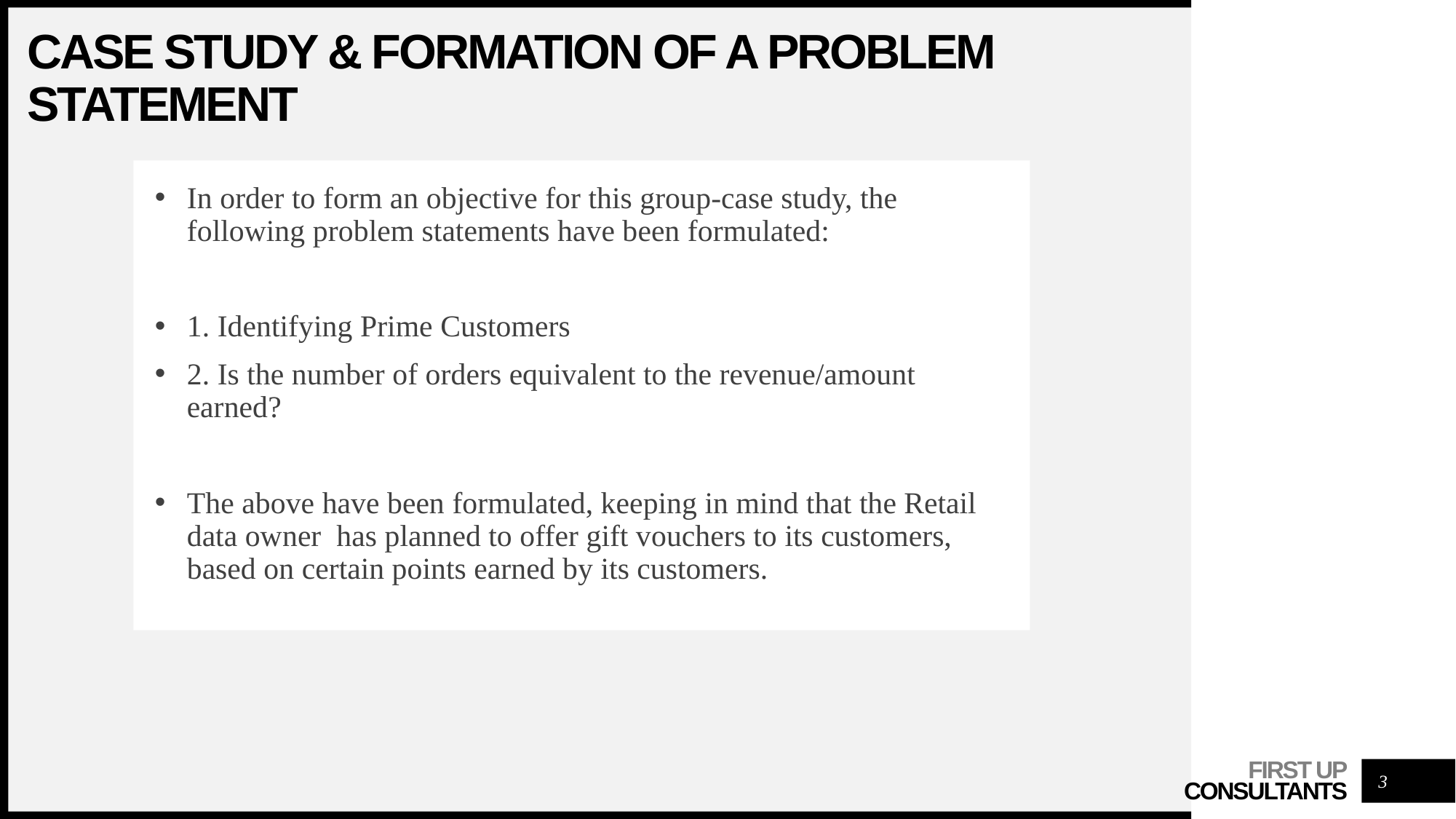

# Case Study & formation of a problem statement
In order to form an objective for this group-case study, the following problem statements have been formulated:

1. Identifying Prime Customers
2. Is the number of orders equivalent to the revenue/amount earned?

The above have been formulated, keeping in mind that the Retail data owner  has planned to offer gift vouchers to its customers, based on certain points earned by its customers.
3